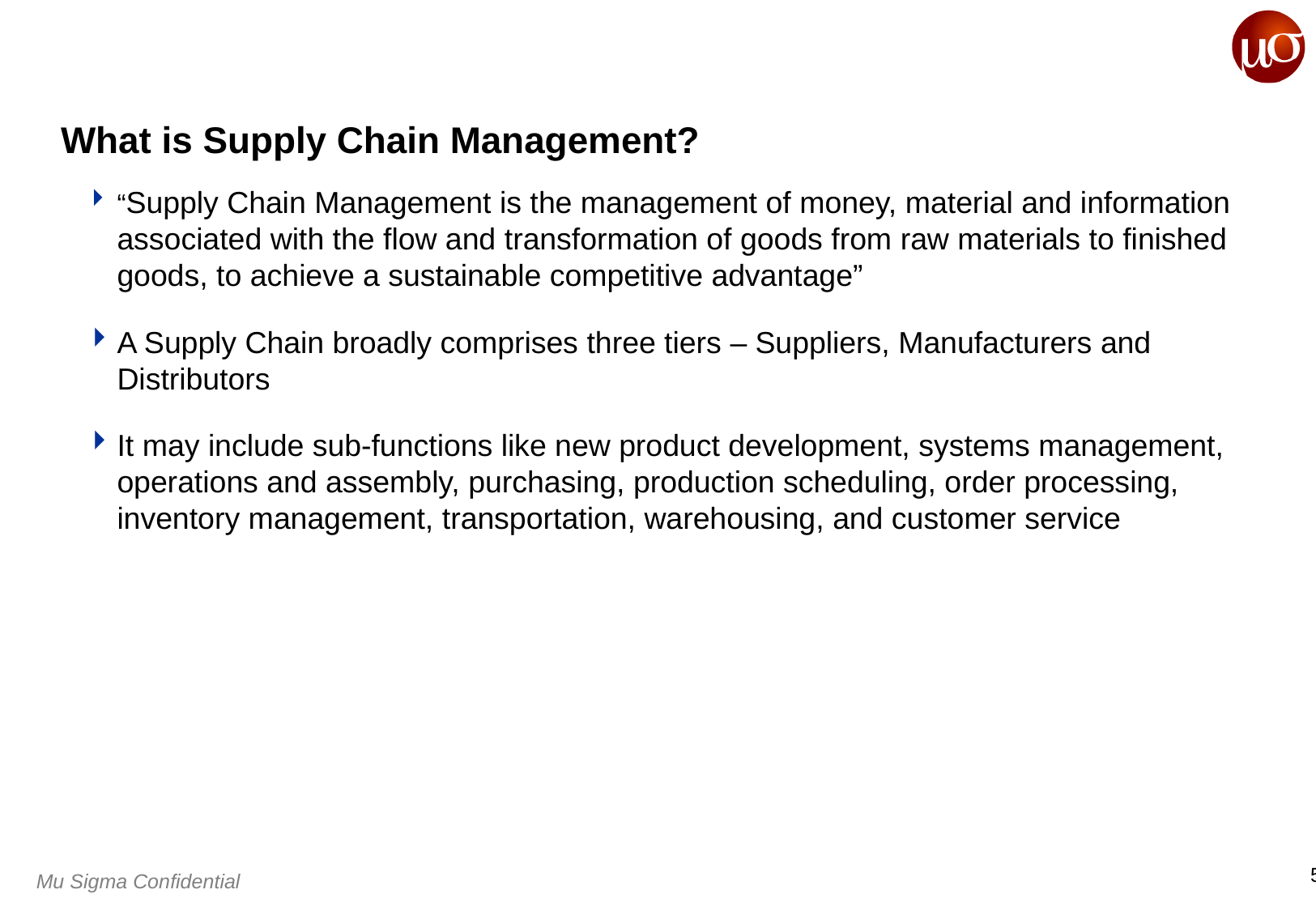

# What is Supply Chain Management?
“Supply Chain Management is the management of money, material and information associated with the flow and transformation of goods from raw materials to finished goods, to achieve a sustainable competitive advantage”
A Supply Chain broadly comprises three tiers – Suppliers, Manufacturers and Distributors
It may include sub-functions like new product development, systems management, operations and assembly, purchasing, production scheduling, order processing, inventory management, transportation, warehousing, and customer service